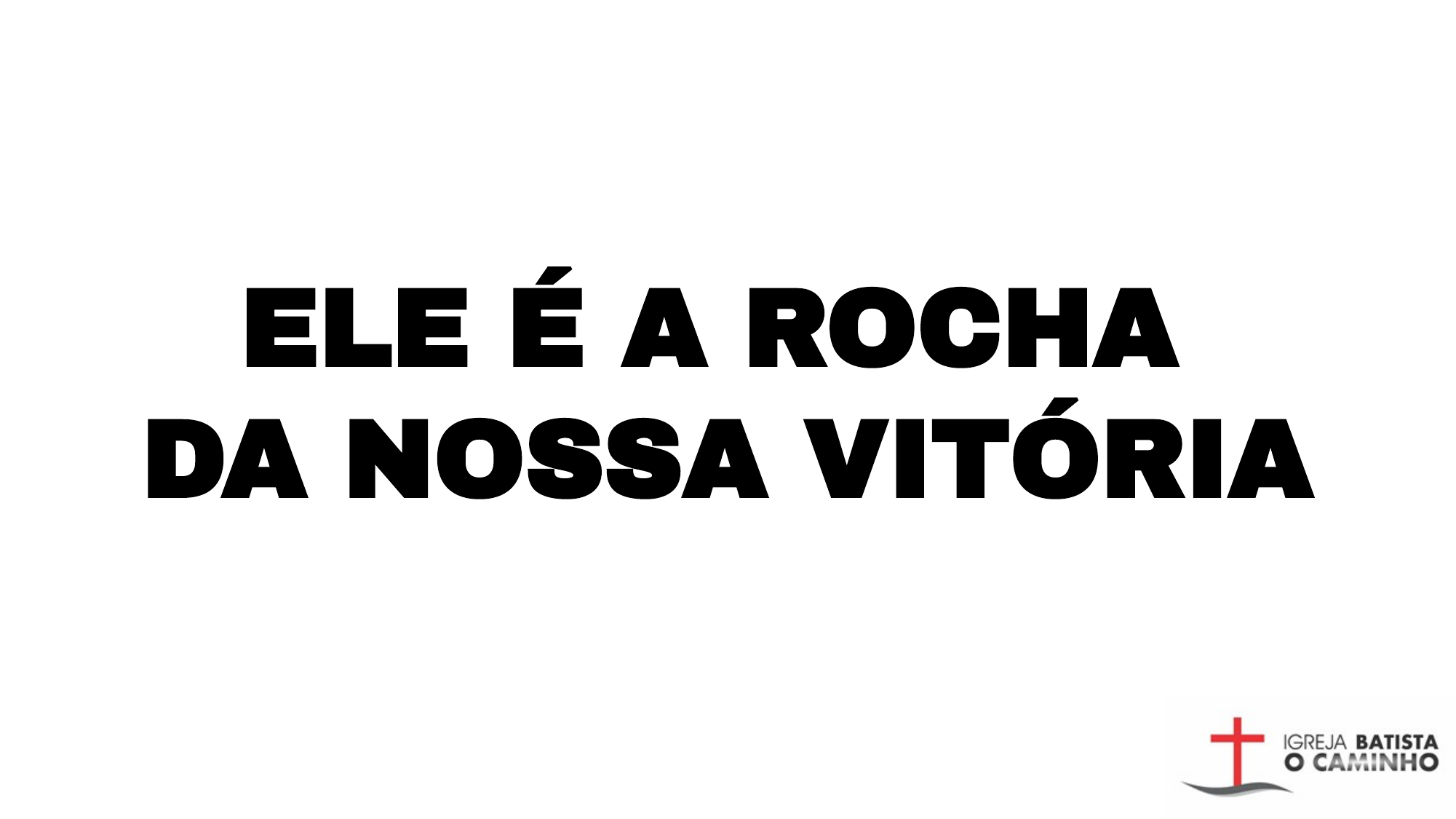

# ELE É A ROCHA DA NOSSA VITÓRIA